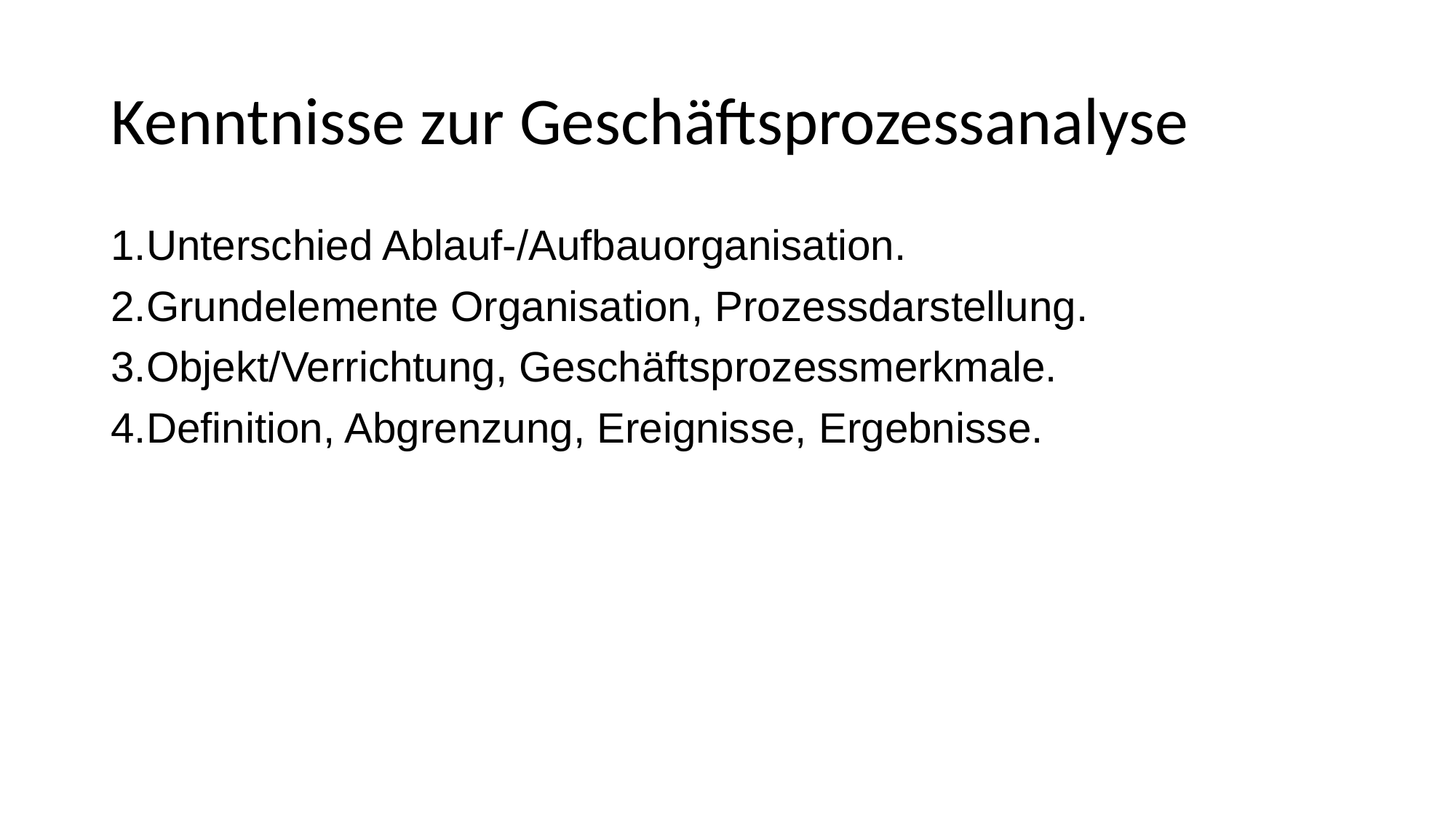

# Kenntnisse zur Geschäftsprozessanalyse
Unterschied Ablauf-/Aufbauorganisation.
Grundelemente Organisation, Prozessdarstellung.
Objekt/Verrichtung, Geschäftsprozessmerkmale.
Definition, Abgrenzung, Ereignisse, Ergebnisse.